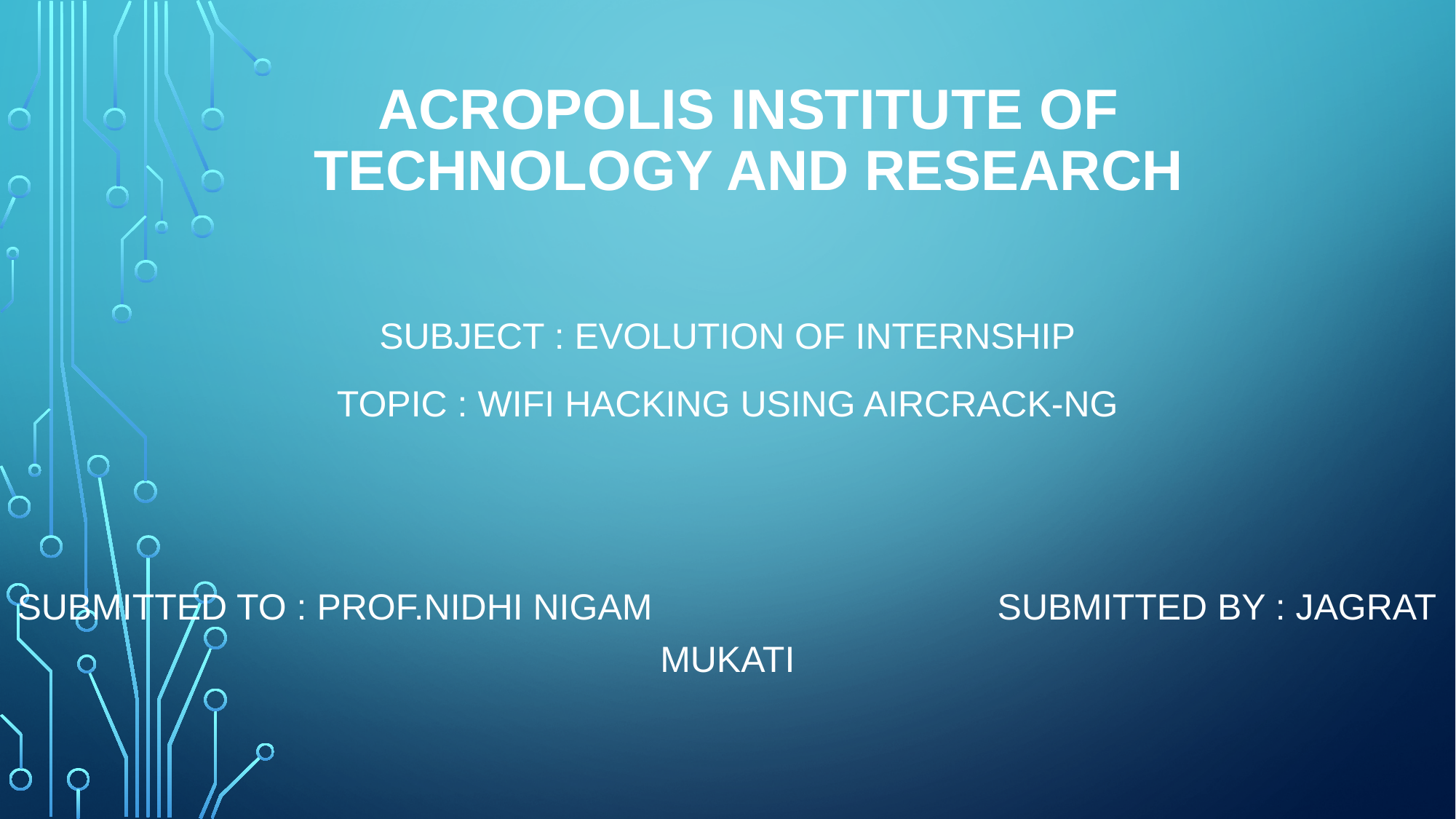

# Acropolis institute of technology and research
Subject : Evolution of internship
Topic : Wifi hacking using aircrack-ng

Submitted To : Prof.Nidhi nigam                                  submitted by : Jagrat Mukati